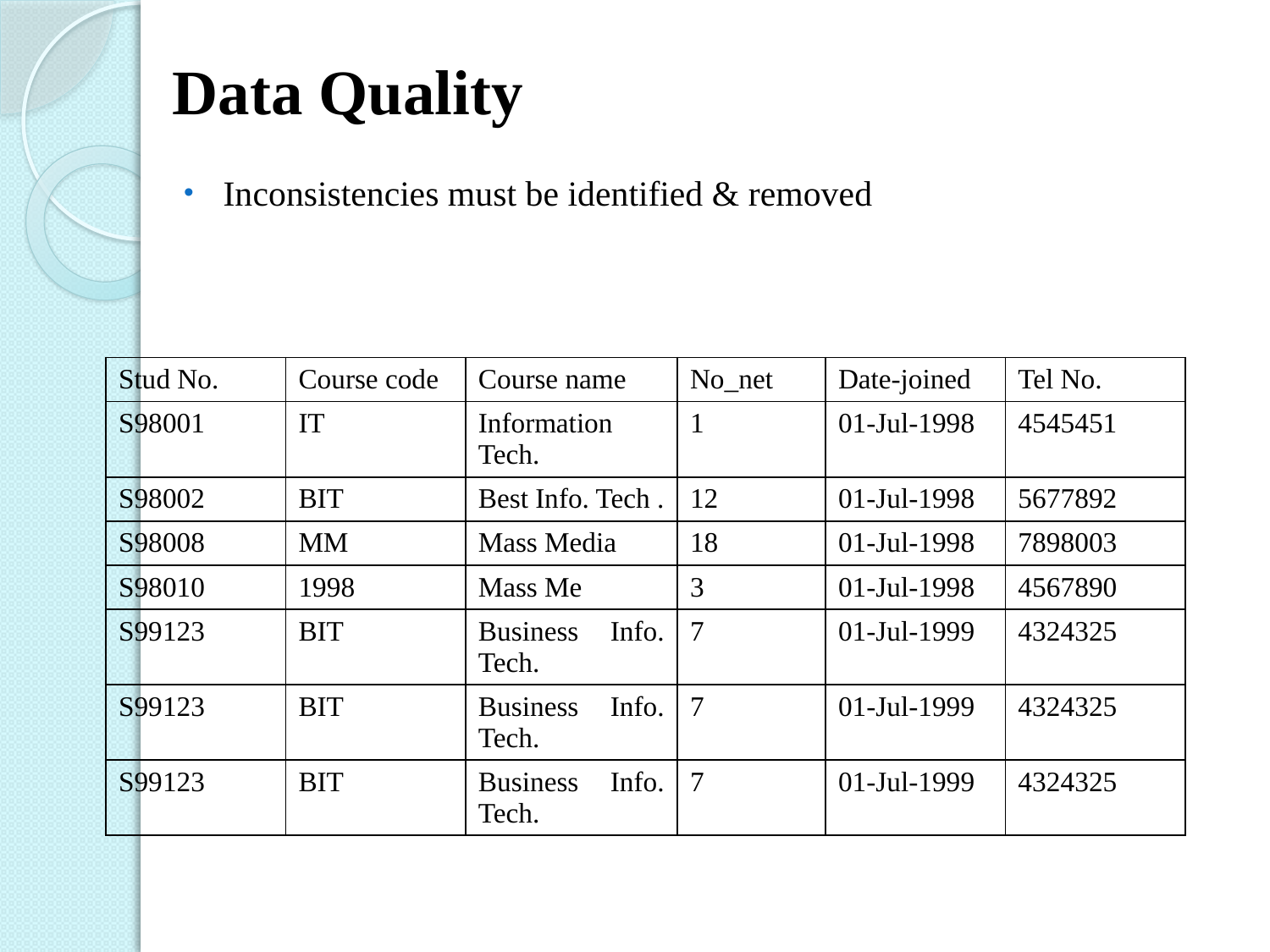

# Data Quality
Inconsistencies must be identified & removed
| Stud No. | Course code | Course name | No\_net | Date-joined | Tel No. |
| --- | --- | --- | --- | --- | --- |
| S98001 | IT | Information Tech. | 1 | 01-Jul-1998 | 4545451 |
| S98002 | BIT | Best Info. Tech . | 12 | 01-Jul-1998 | 5677892 |
| S98008 | MM | Mass Media | 18 | 01-Jul-1998 | 7898003 |
| S98010 | 1998 | Mass Me | 3 | 01-Jul-1998 | 4567890 |
| S99123 | BIT | Business Info. Tech. | 7 | 01-Jul-1999 | 4324325 |
| S99123 | BIT | Business Info. Tech. | 7 | 01-Jul-1999 | 4324325 |
| S99123 | BIT | Business Info. Tech. | 7 | 01-Jul-1999 | 4324325 |